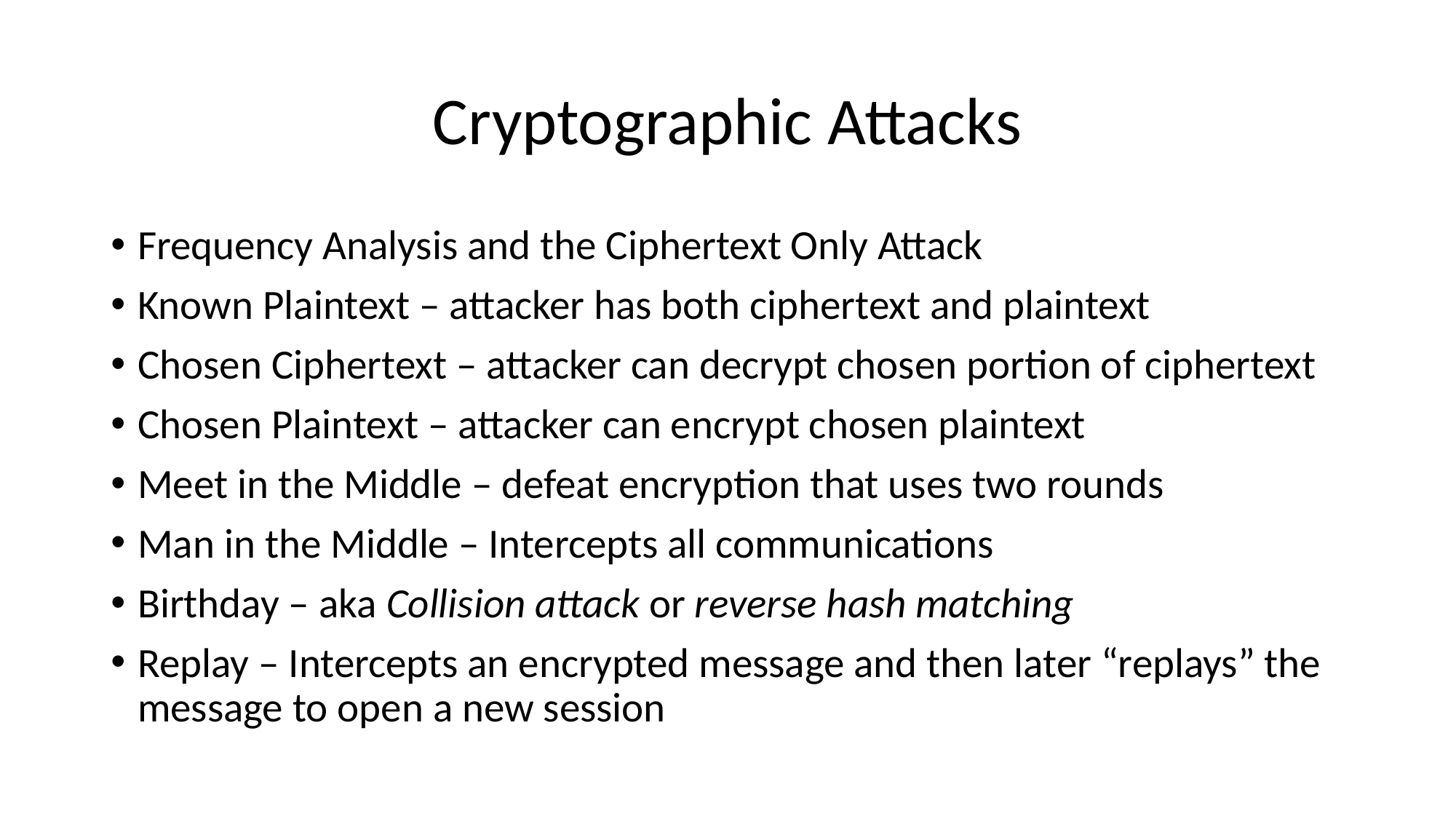

# Cryptographic Attacks
Frequency Analysis and the Ciphertext Only Attack
Known Plaintext – attacker has both ciphertext and plaintext
Chosen Ciphertext – attacker can decrypt chosen portion of ciphertext
Chosen Plaintext – attacker can encrypt chosen plaintext
Meet in the Middle – defeat encryption that uses two rounds
Man in the Middle – Intercepts all communications
Birthday – aka Collision attack or reverse hash matching
Replay – Intercepts an encrypted message and then later “replays” the message to open a new session